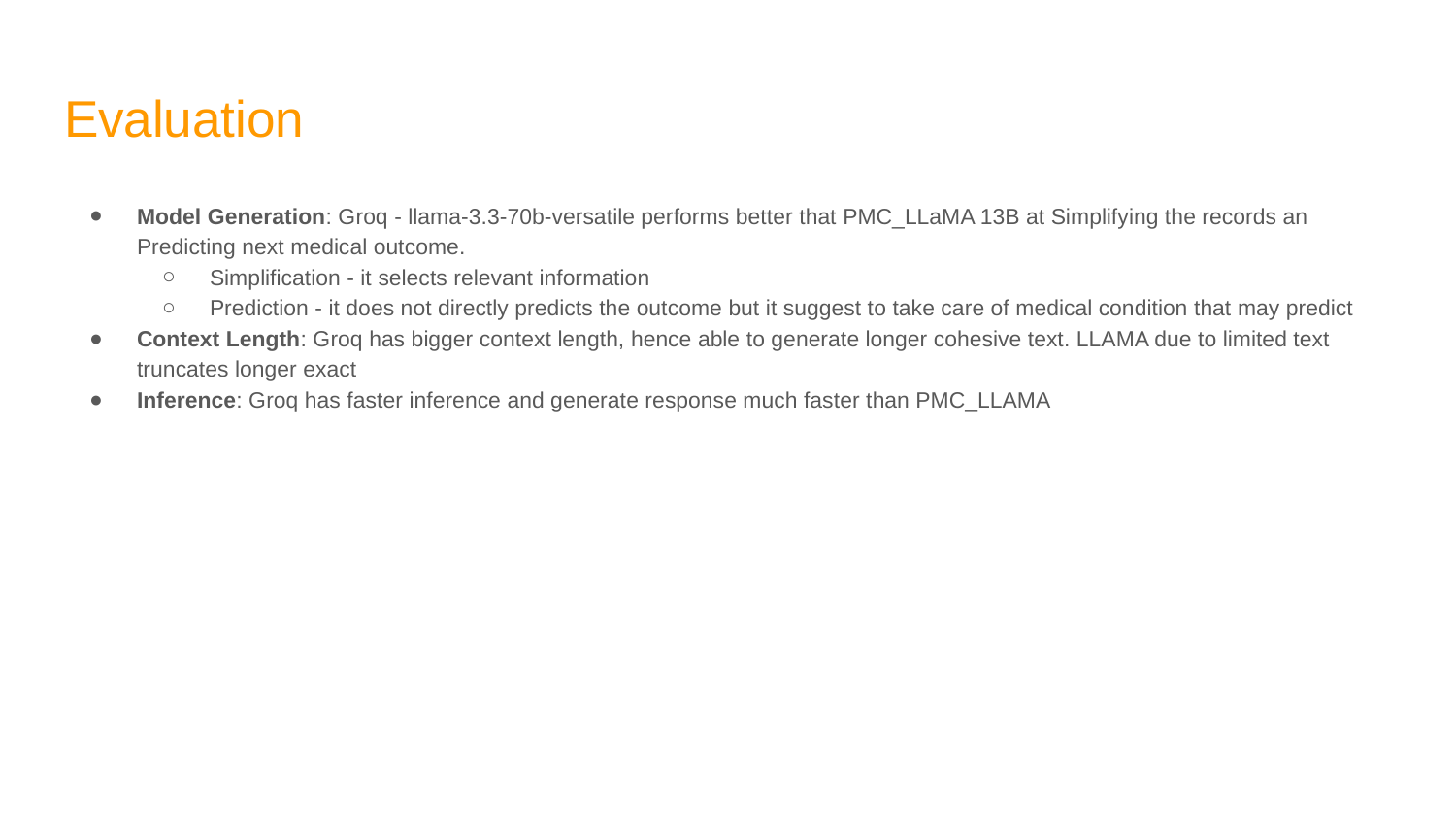

# Evaluation
Model Generation: Groq - llama-3.3-70b-versatile performs better that PMC_LLaMA 13B at Simplifying the records an Predicting next medical outcome.
Simplification - it selects relevant information
Prediction - it does not directly predicts the outcome but it suggest to take care of medical condition that may predict
Context Length: Groq has bigger context length, hence able to generate longer cohesive text. LLAMA due to limited text truncates longer exact
Inference: Groq has faster inference and generate response much faster than PMC_LLAMA